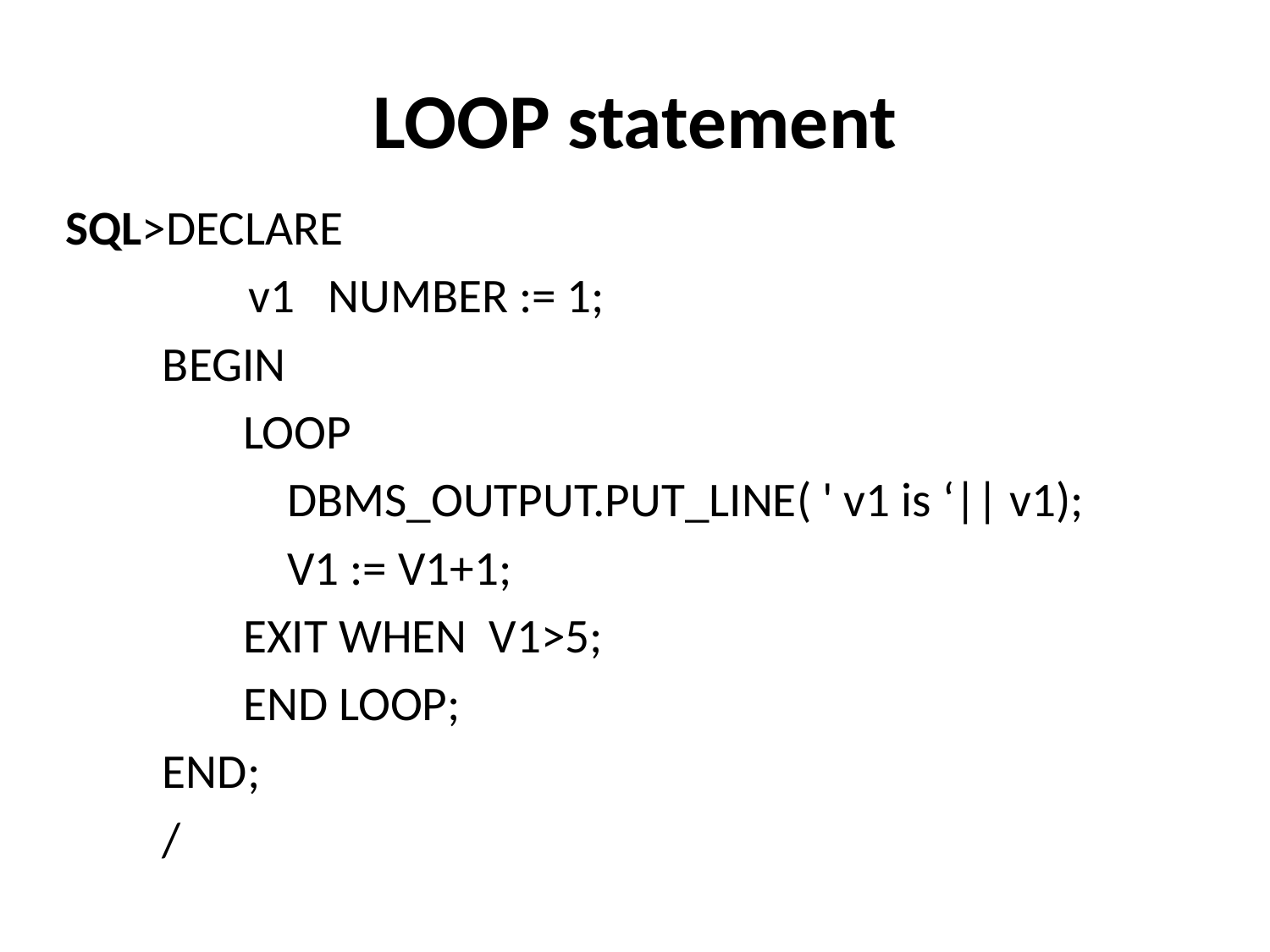

# LOOP statement
SQL>DECLARE
    v1   NUMBER := 1;
BEGIN
    LOOP
        DBMS_OUTPUT.PUT_LINE( ' v1 is ‘|| v1);
        V1 := V1+1;
    EXIT WHEN  V1>5;
    END LOOP;
END;
/